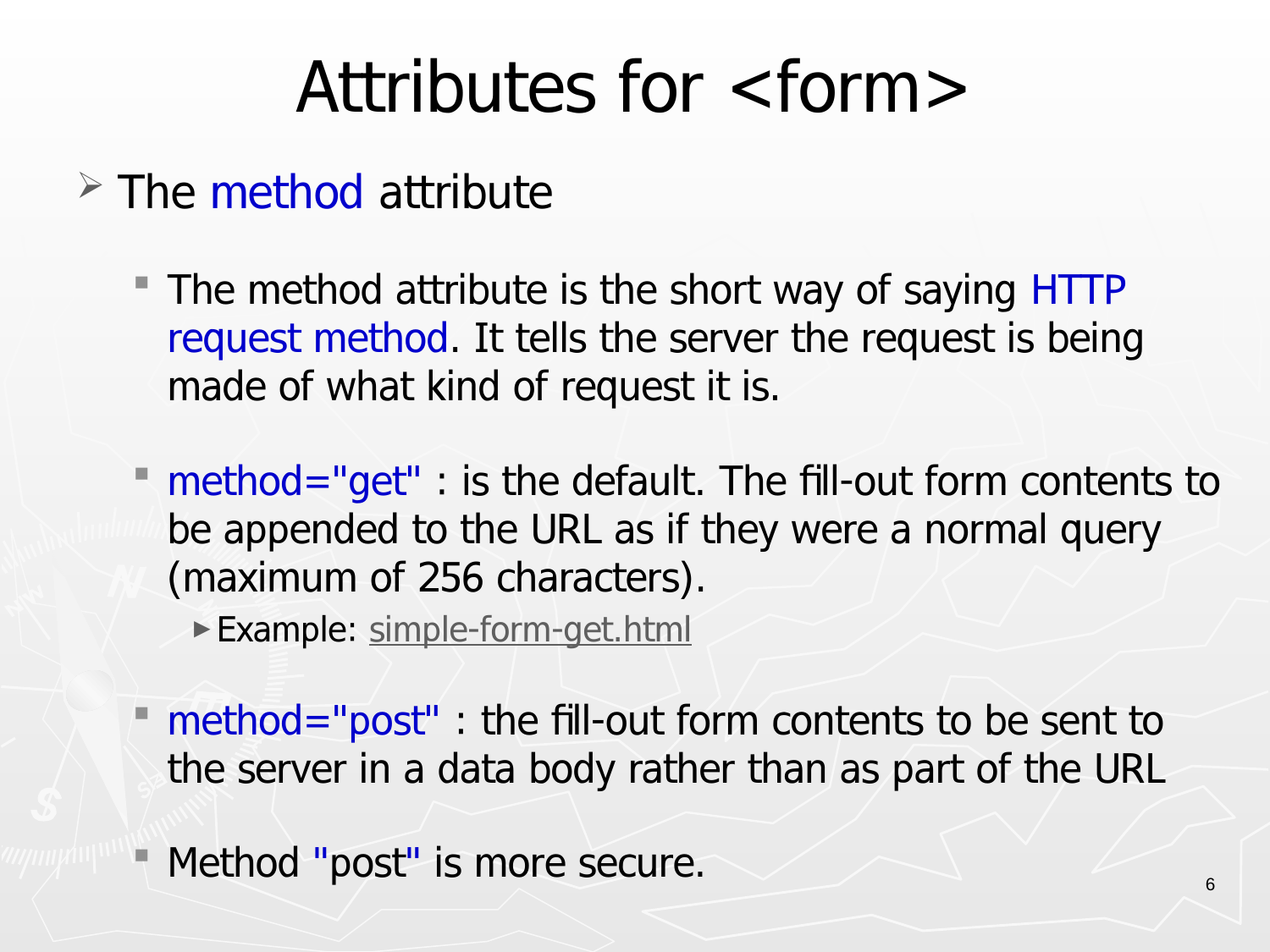

# Attributes for <form>
The method attribute

The method attribute is the short way of saying HTTP request method. It tells the server the request is being made of what kind of request it is.

method="get" : is the default. The fill-out form contents to be appended to the URL as if they were a normal query (maximum of 256 characters).
Example: simple-form-get.html

method="post" : the fill-out form contents to be sent to the server in a data body rather than as part of the URL

Method "post" is more secure.
6